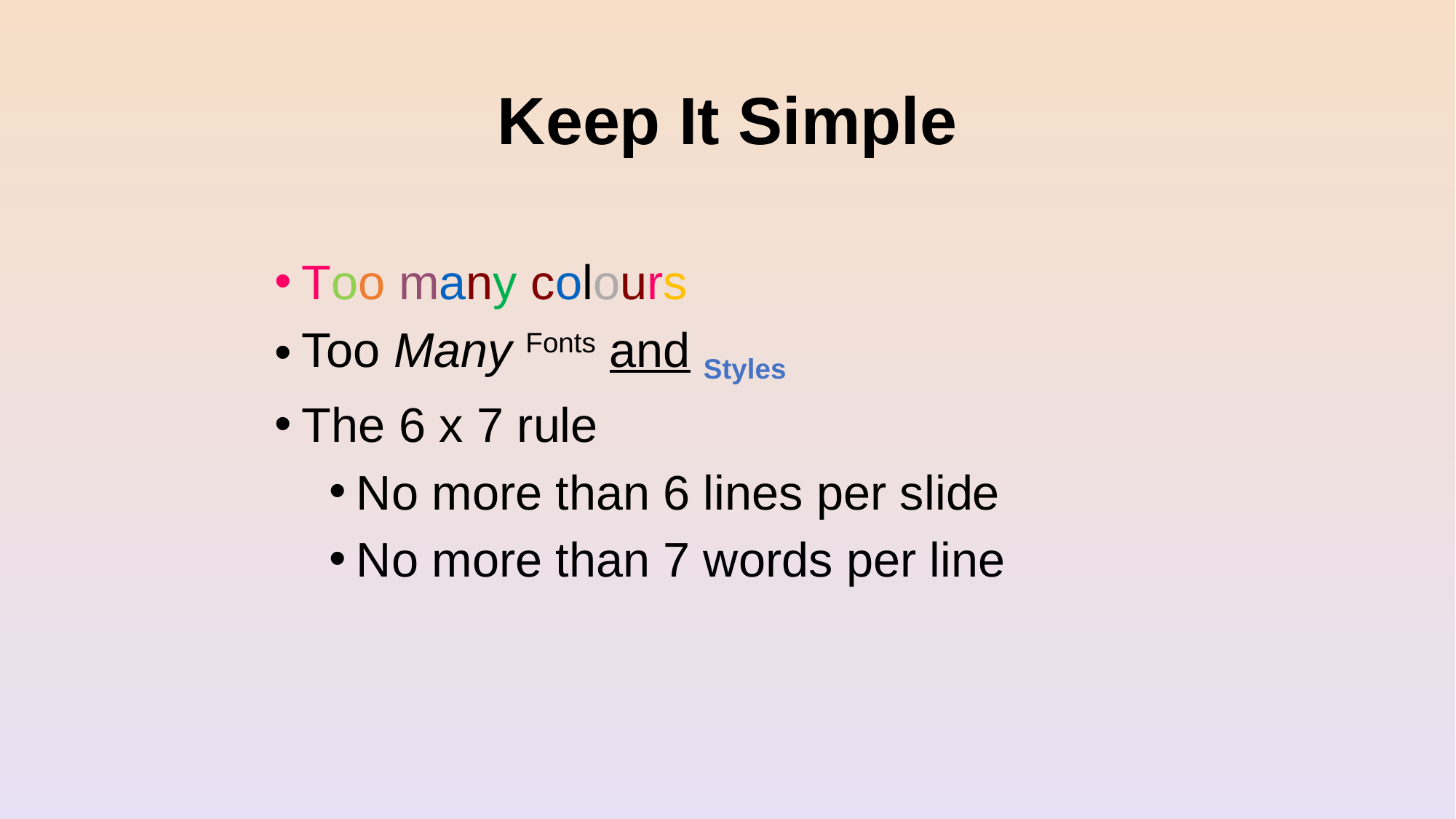

# Keep It Simple
Too many colours
Too Many Fonts and Styles
The 6 x 7 rule
No more than 6 lines per slide
No more than 7 words per line